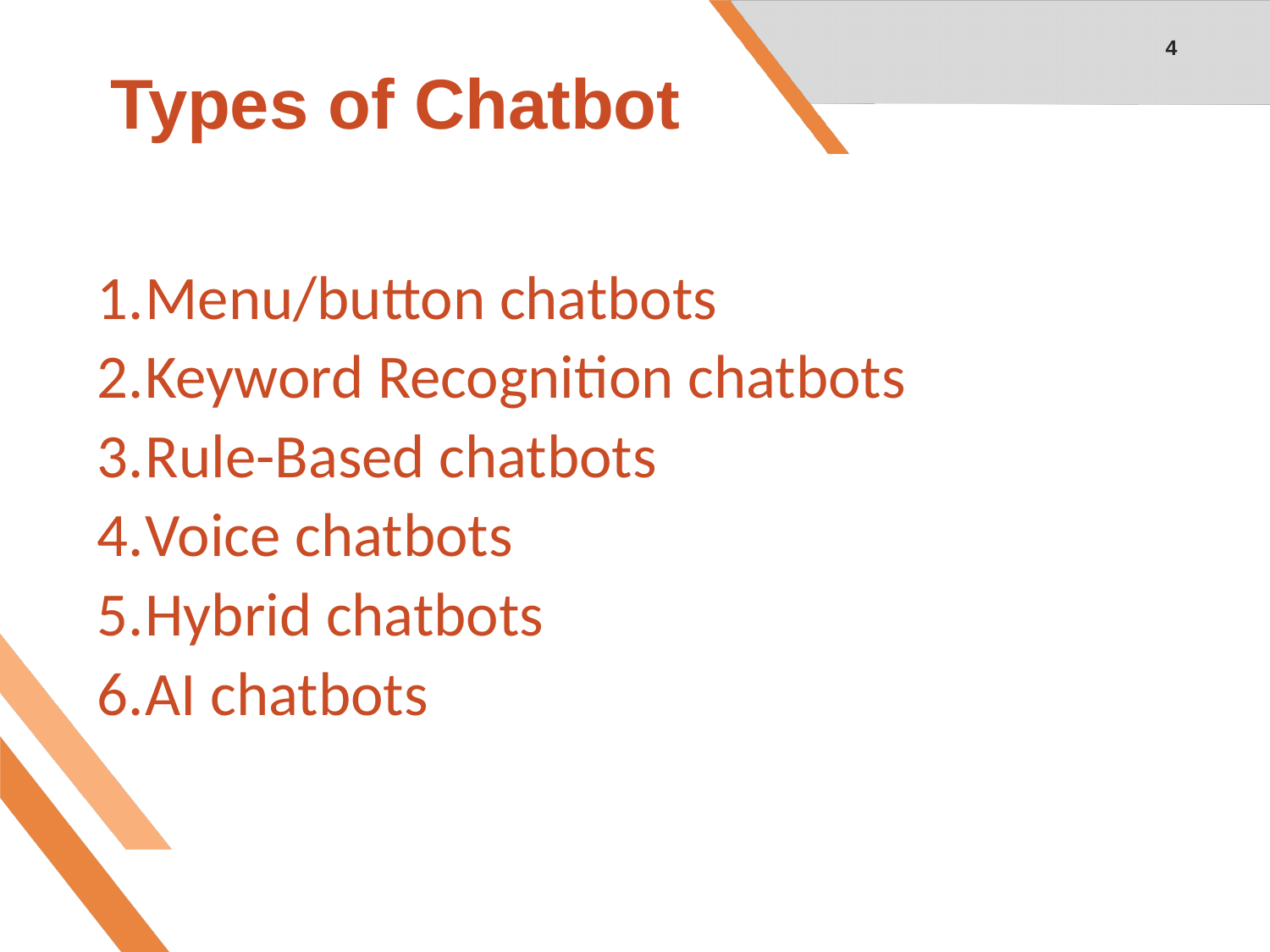

4
# Types of Chatbot
Menu/button chatbots
Keyword Recognition chatbots
Rule-Based chatbots
Voice chatbots
Hybrid chatbots
AI chatbots